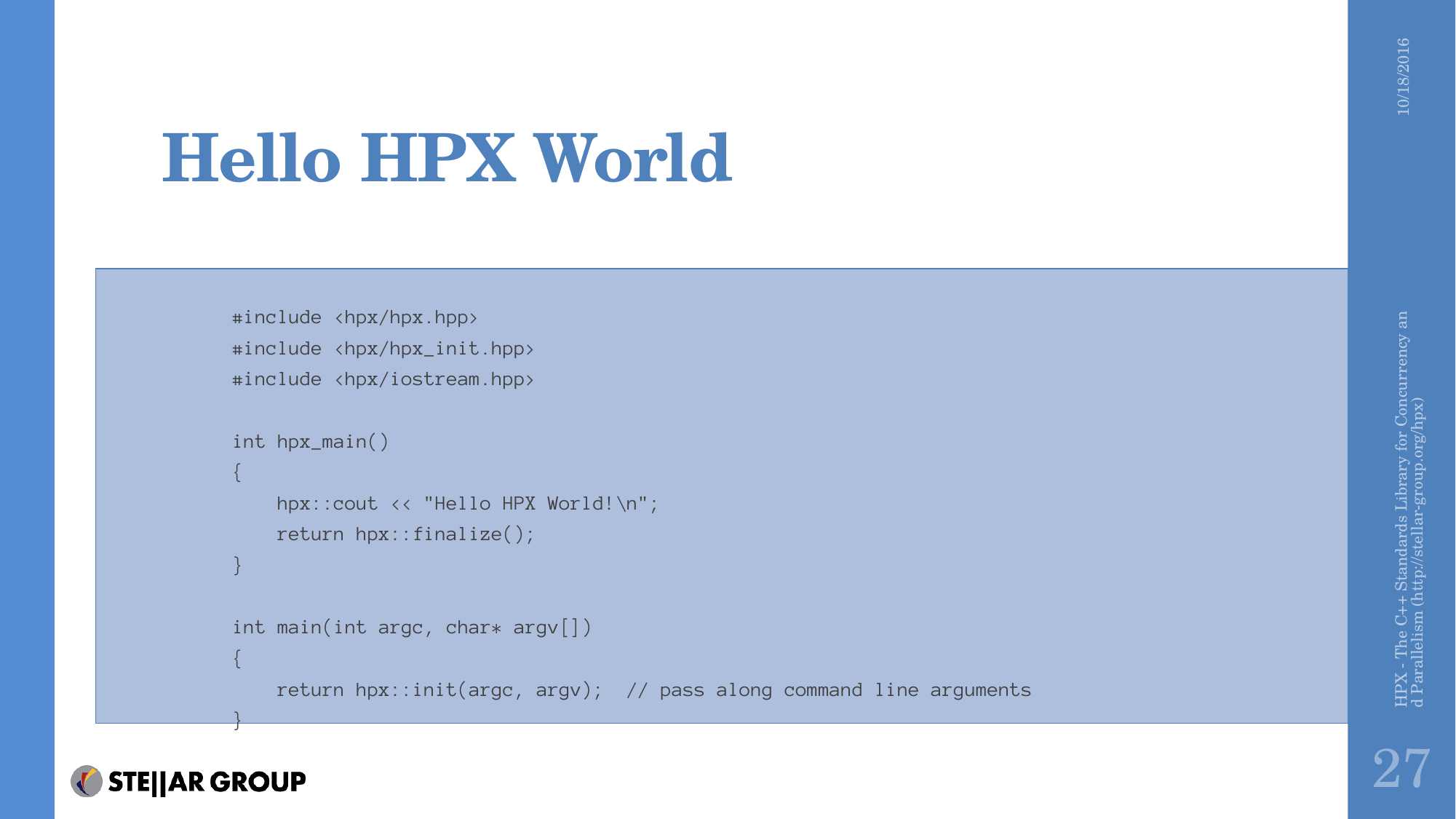

# Hello HPX World
10/18/2016

#include <hpx/hpx.hpp>
#include <hpx/hpx_init.hpp>
#include <hpx/iostream.hpp>

int hpx_main()
{
    hpx::cout << "Hello HPX World!\n";
    return hpx::finalize();
}

int main(int argc, char* argv[])
{
    return hpx::init(argc, argv);  // pass along command line arguments
}

HPX - The C++ Standards Library for Concurrency and Parallelism (http://stellar-group.org/hpx)
27